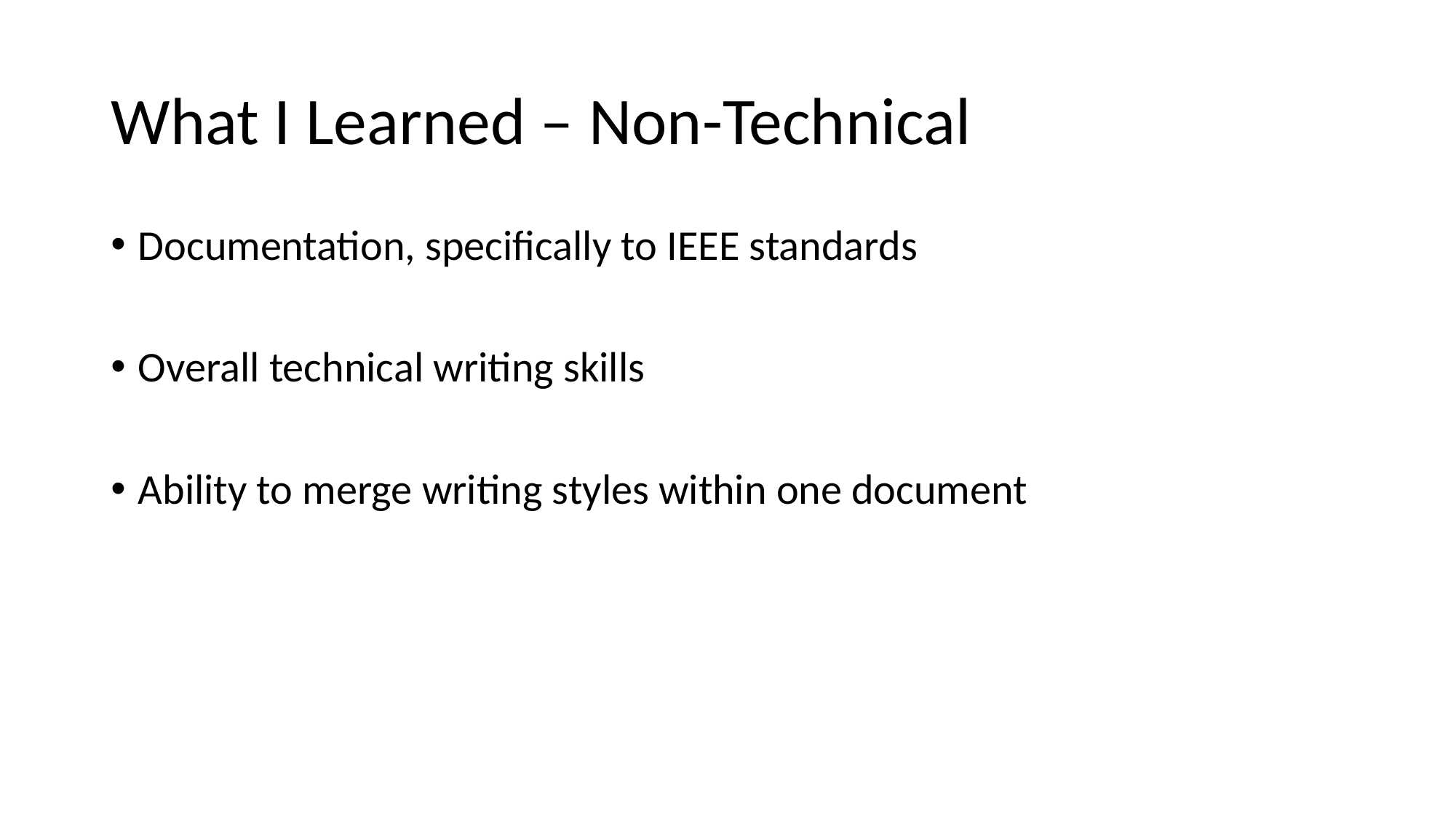

# What I Learned – Non-Technical
Documentation, specifically to IEEE standards

Overall technical writing skills

Ability to merge writing styles within one document